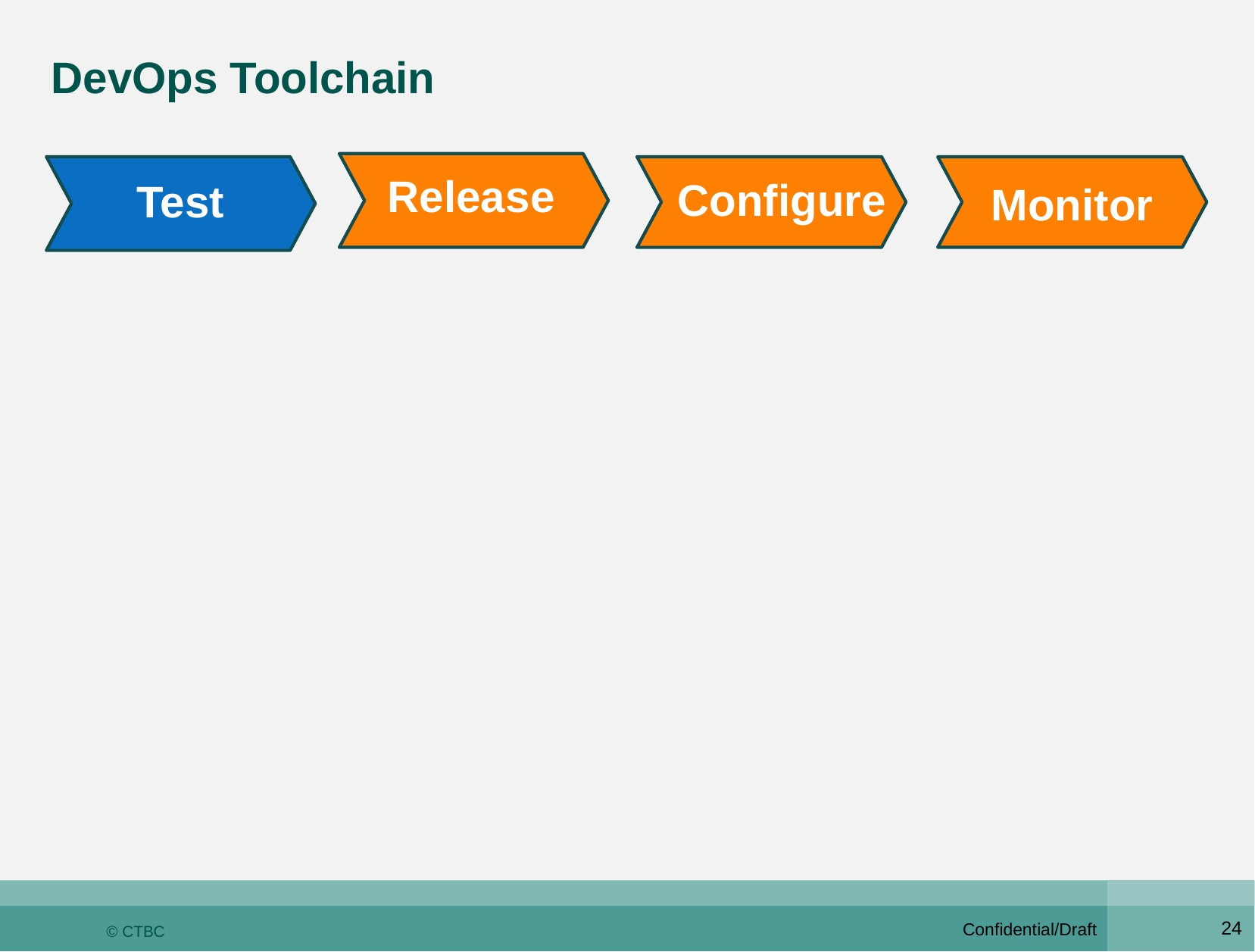

# DevOps Toolchain

Release

Configure

Test

Monitor